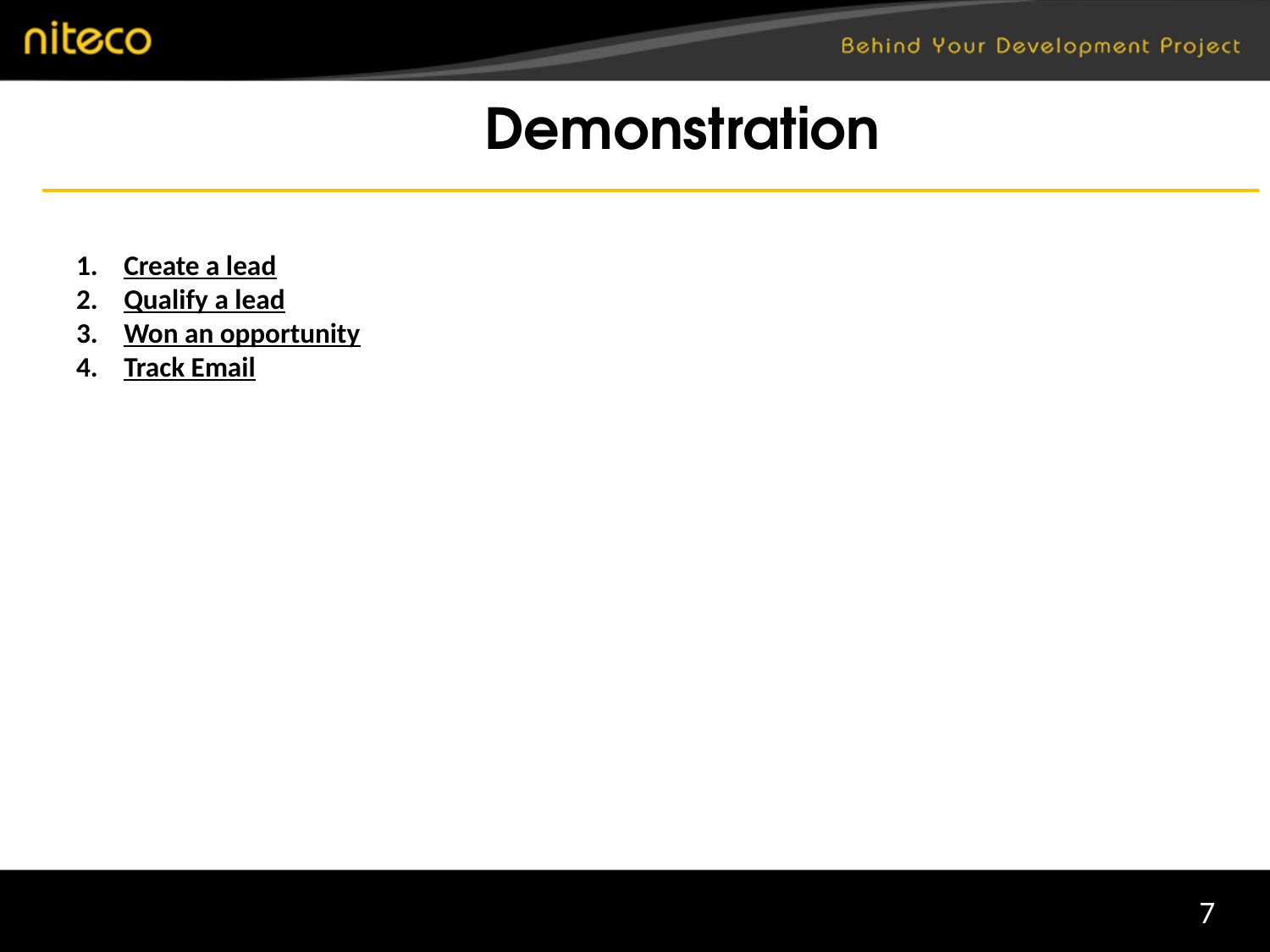

Demonstration

Create a lead
Qualify a lead
Won an opportunity
Track Email